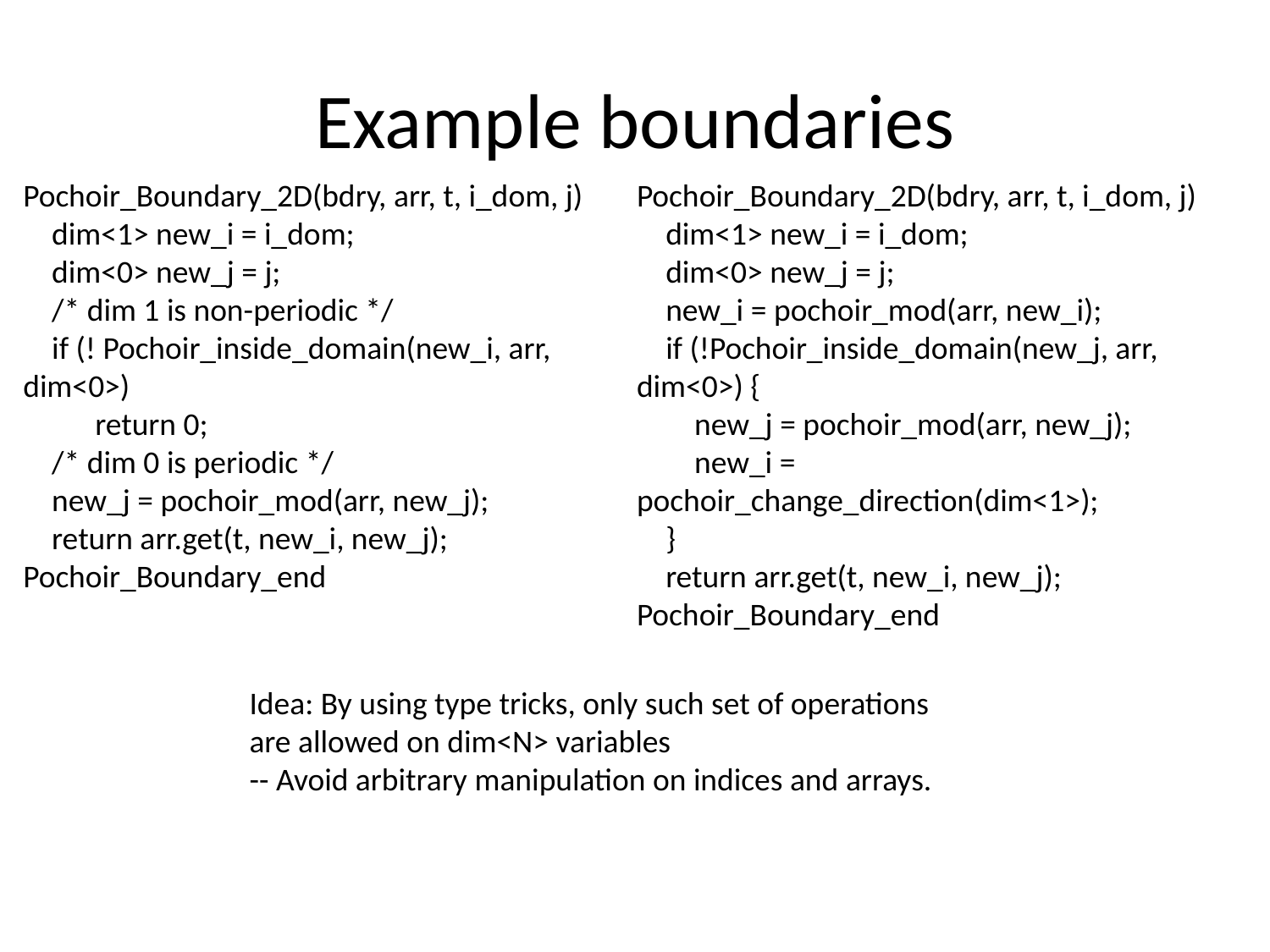

# Example boundaries
Pochoir_Boundary_2D(bdry, arr, t, i_dom, j)
    dim<1> new_i = i_dom;
    dim<0> new_j = j;
    /* dim 1 is non-periodic */
    if (! Pochoir_inside_domain(new_i, arr, dim<0>)
          return 0;
    /* dim 0 is periodic */
    new_j = pochoir_mod(arr, new_j);
    return arr.get(t, new_i, new_j);
Pochoir_Boundary_end
Pochoir_Boundary_2D(bdry, arr, t, i_dom, j)
    dim<1> new_i = i_dom;
    dim<0> new_j = j;
    new_i = pochoir_mod(arr, new_i);
    if (!Pochoir_inside_domain(new_j, arr, dim<0>) {
        new_j = pochoir_mod(arr, new_j);
        new_i = pochoir_change_direction(dim<1>);
    }
    return arr.get(t, new_i, new_j);
Pochoir_Boundary_end
Idea: By using type tricks, only such set of operations
are allowed on dim<N> variables
-- Avoid arbitrary manipulation on indices and arrays.